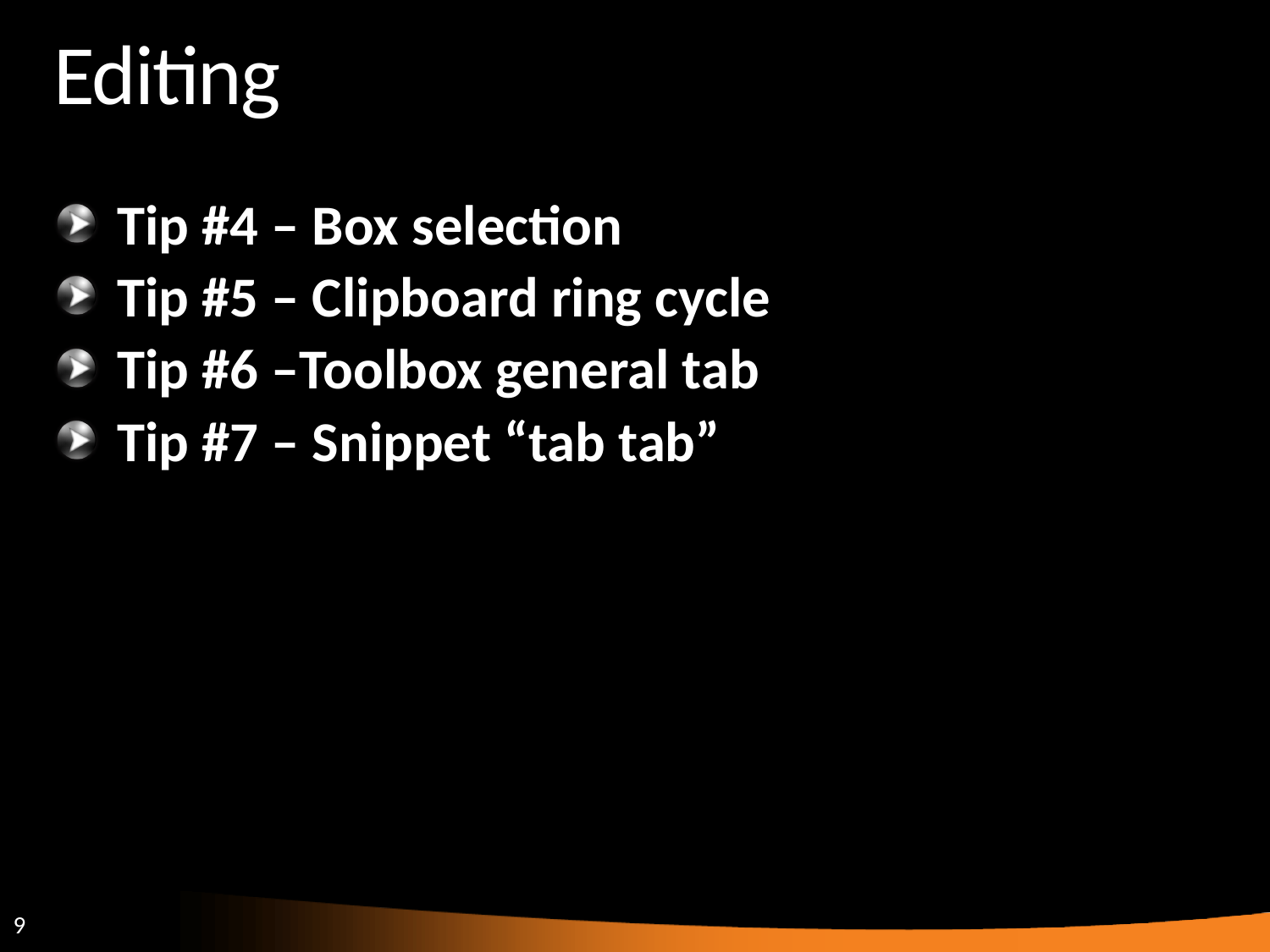

# Editing
Tip #4 – Box selection
Tip #5 – Clipboard ring cycle
Tip #6 –Toolbox general tab
Tip #7 – Snippet “tab tab”